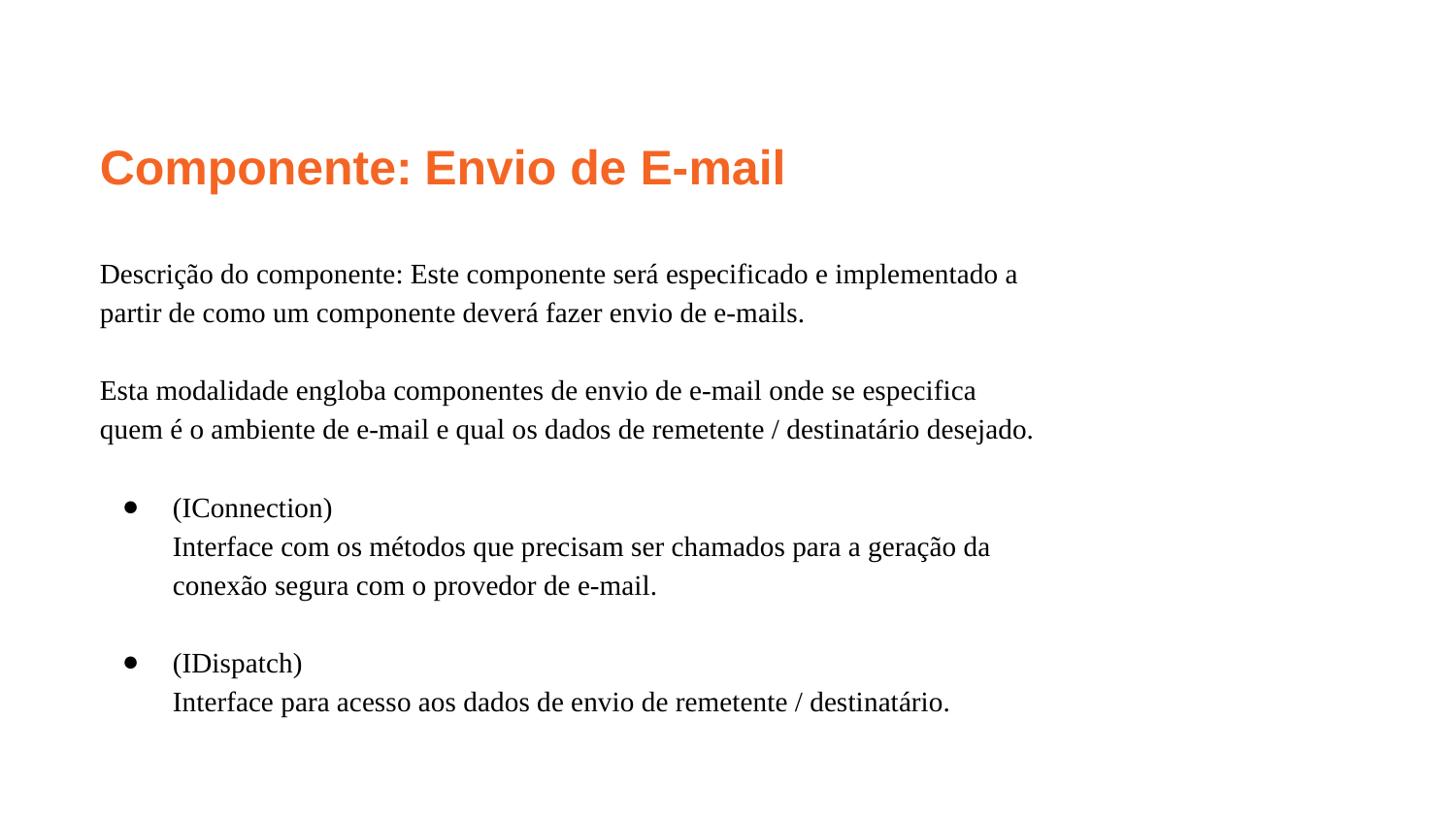

Componente: Envio de E-mail

Descrição do componente: Este componente será especificado e implementado a partir de como um componente deverá fazer envio de e-mails.

Esta modalidade engloba componentes de envio de e-mail onde se especifica quem é o ambiente de e-mail e qual os dados de remetente / destinatário desejado.

(IConnection)
Interface com os métodos que precisam ser chamados para a geração da conexão segura com o provedor de e-mail.

(IDispatch)
Interface para acesso aos dados de envio de remetente / destinatário.